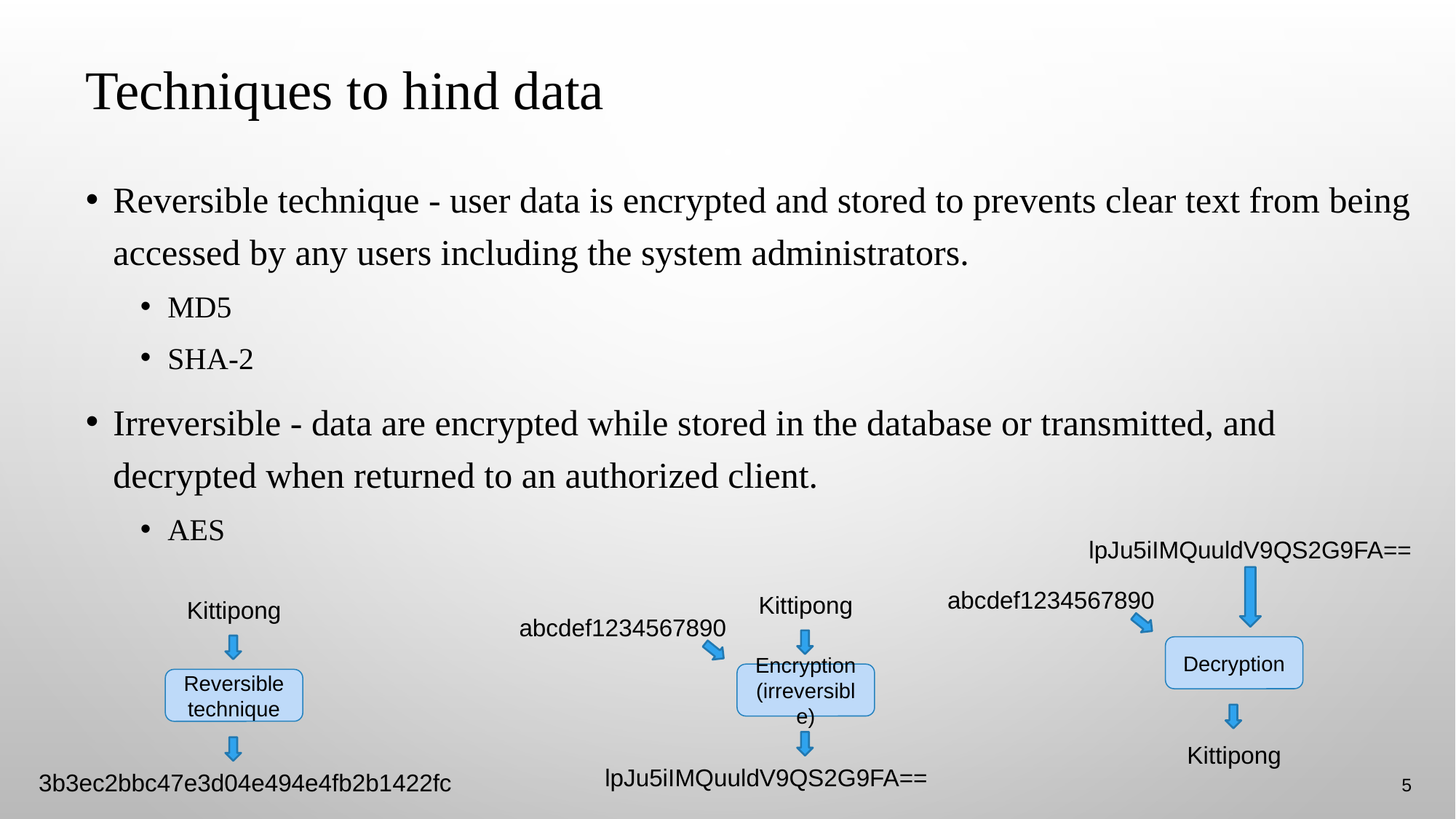

# Techniques to hind data
Reversible technique - user data is encrypted and stored to prevents clear text from being accessed by any users including the system administrators.
MD5
SHA-2
Irreversible - data are encrypted while stored in the database or transmitted, and decrypted when returned to an authorized client.
AES
lpJu5iIMQuuldV9QS2G9FA==

abcdef1234567890
Kittipong
Kittipong
abcdef1234567890

Decryption

Encryption
(irreversible)
Reversible technique

Kittipong

lpJu5iIMQuuldV9QS2G9FA==
3b3ec2bbc47e3d04e494e4fb2b1422fc
5